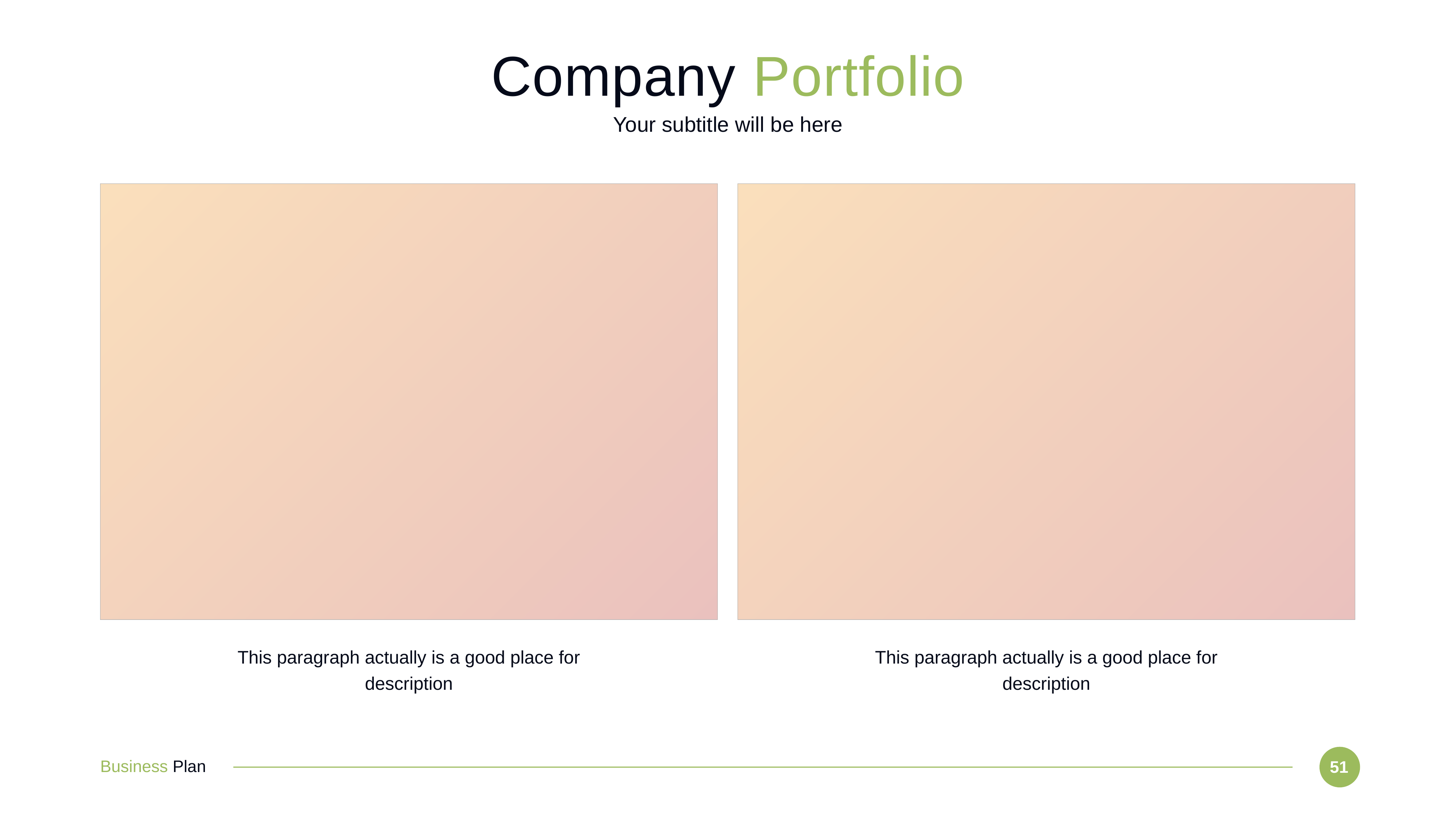

# Company Portfolio
Your subtitle will be here

This paragraph actually is a good place for description
This paragraph actually is a good place for description